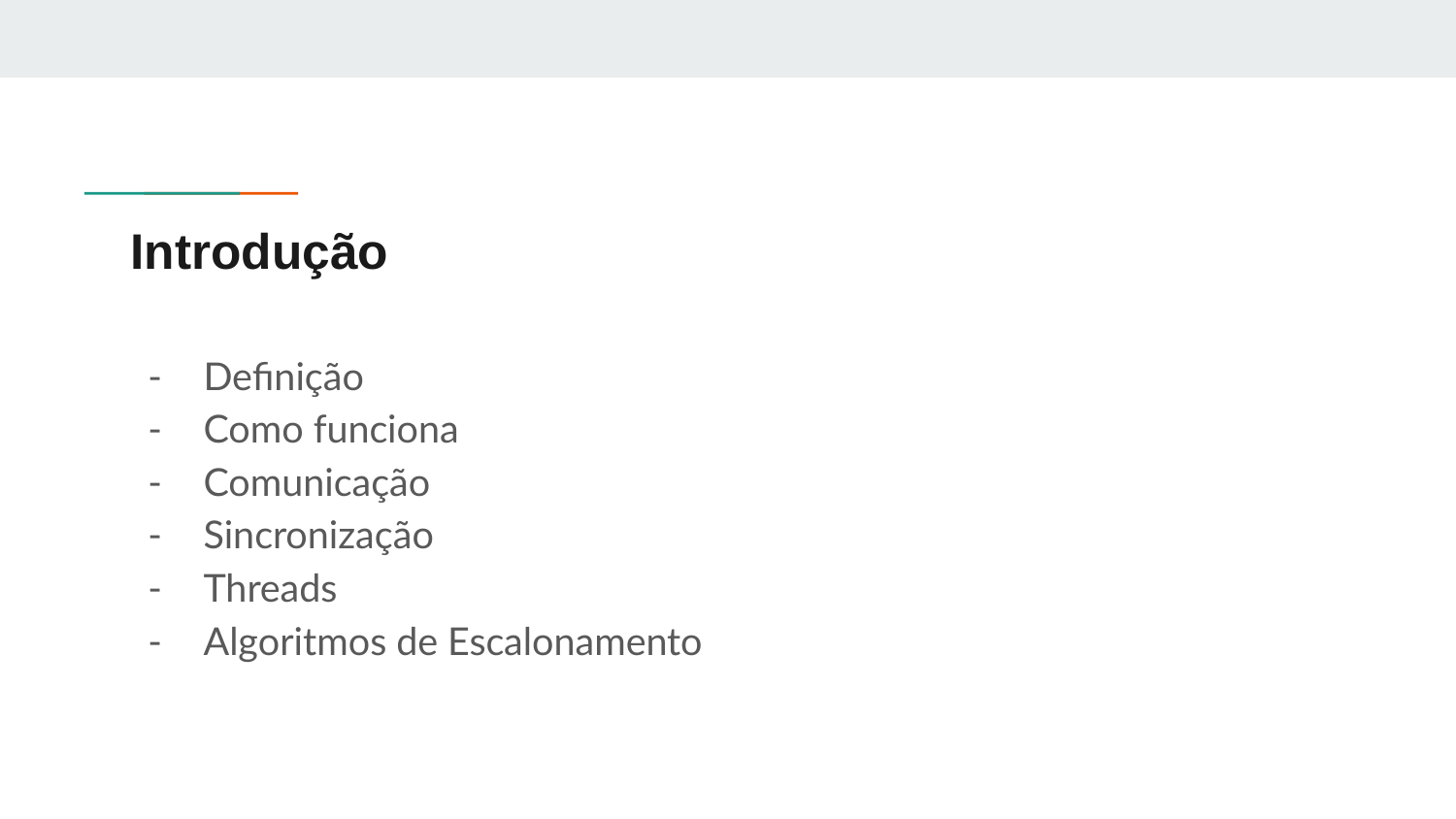

# Introdução
Definição
Como funciona
Comunicação
Sincronização
Threads
Algoritmos de Escalonamento